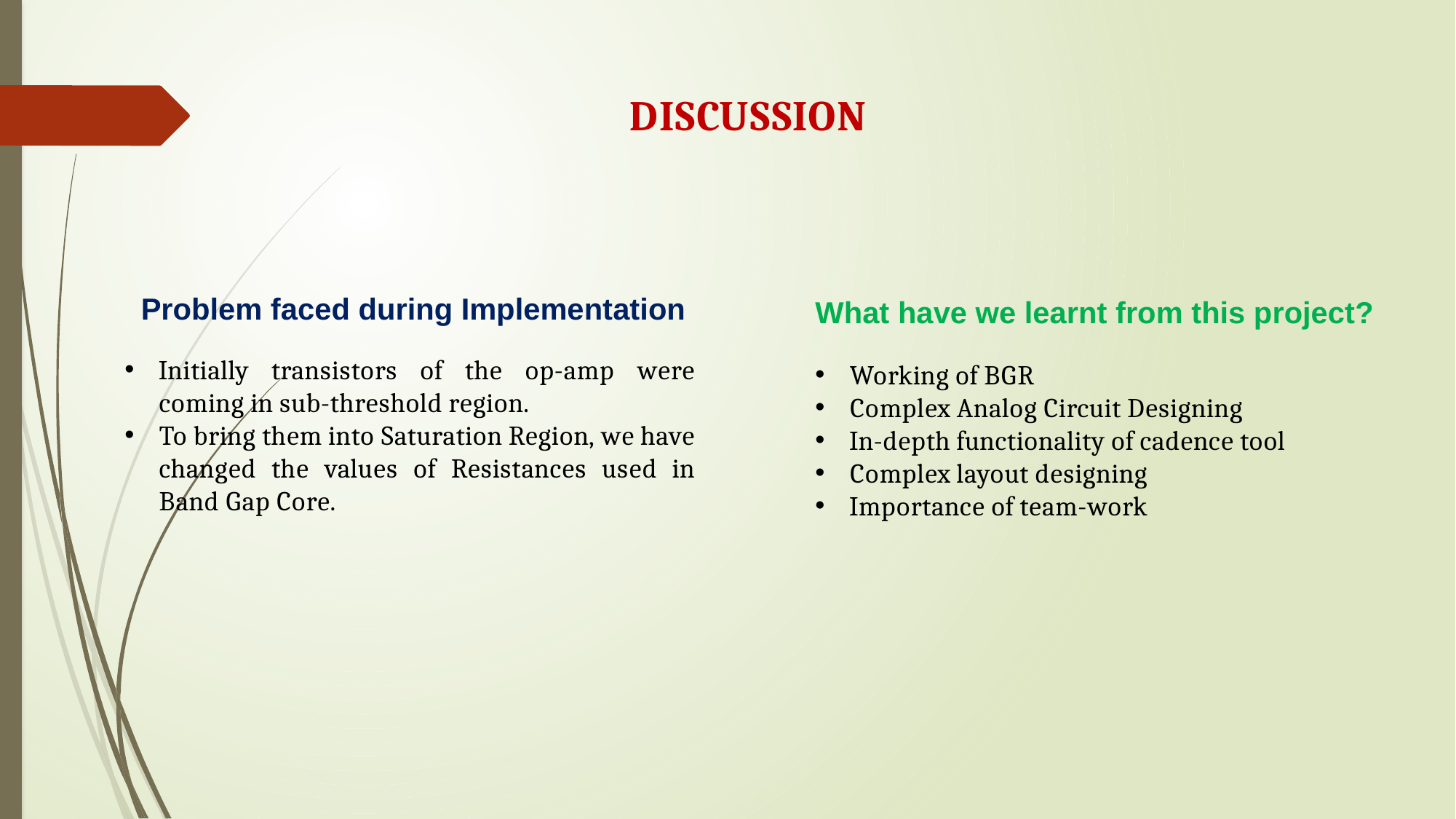

DISCUSSION
Problem faced during Implementation
What have we learnt from this project?
Initially transistors of the op-amp were coming in sub-threshold region.
To bring them into Saturation Region, we have changed the values of Resistances used in Band Gap Core.
Working of BGR
Complex Analog Circuit Designing
In-depth functionality of cadence tool
Complex layout designing
Importance of team-work